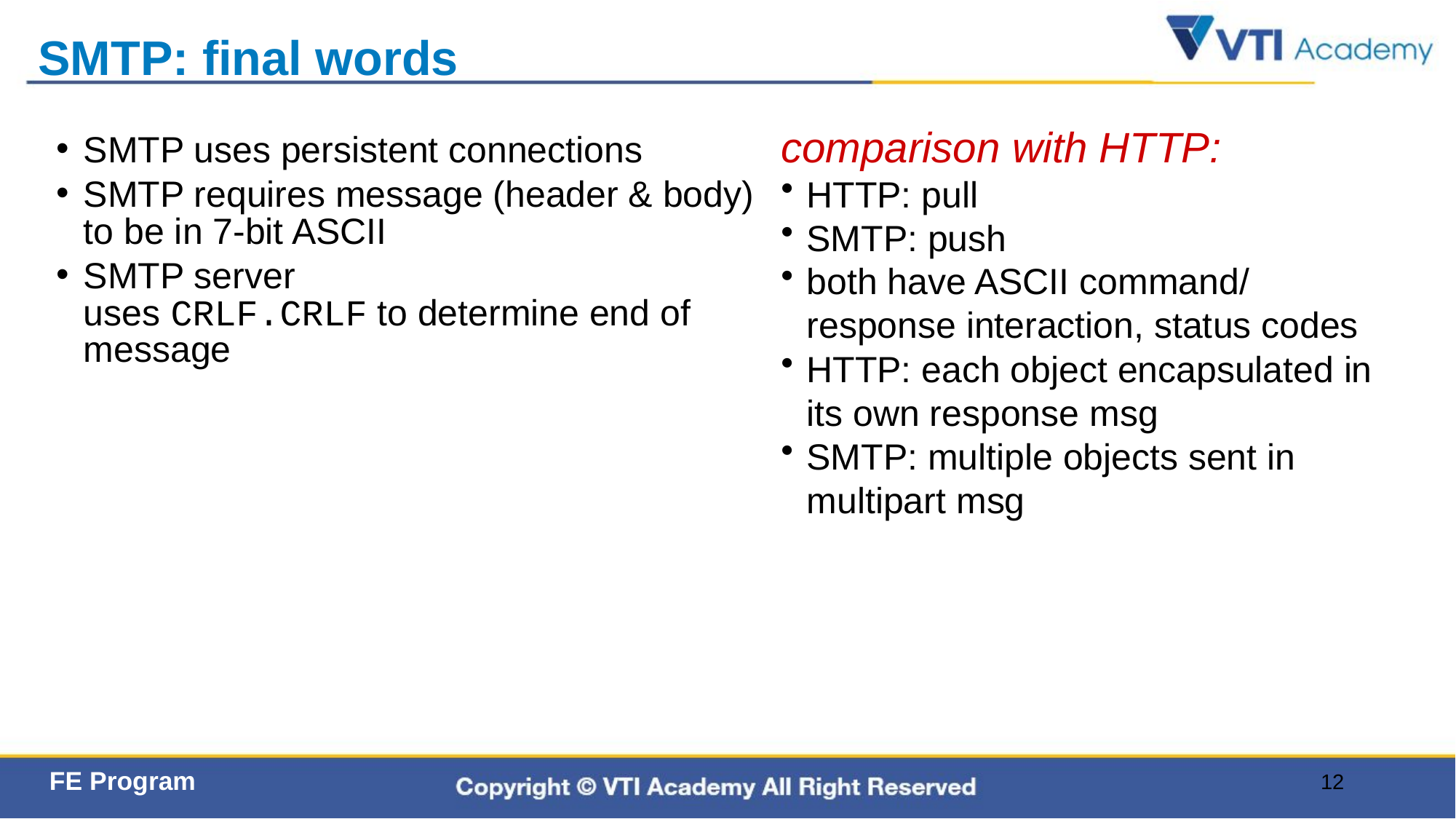

# SMTP: final words
comparison with HTTP:​
HTTP: pull​
SMTP: push​
both have ASCII command/ response interaction, status codes​
HTTP: each object encapsulated in its own response msg​
SMTP: multiple objects sent in multipart msg
SMTP uses persistent connections
SMTP requires message (header & body) to be in 7-bit ASCII
SMTP server uses CRLF.CRLF to determine end of message
12